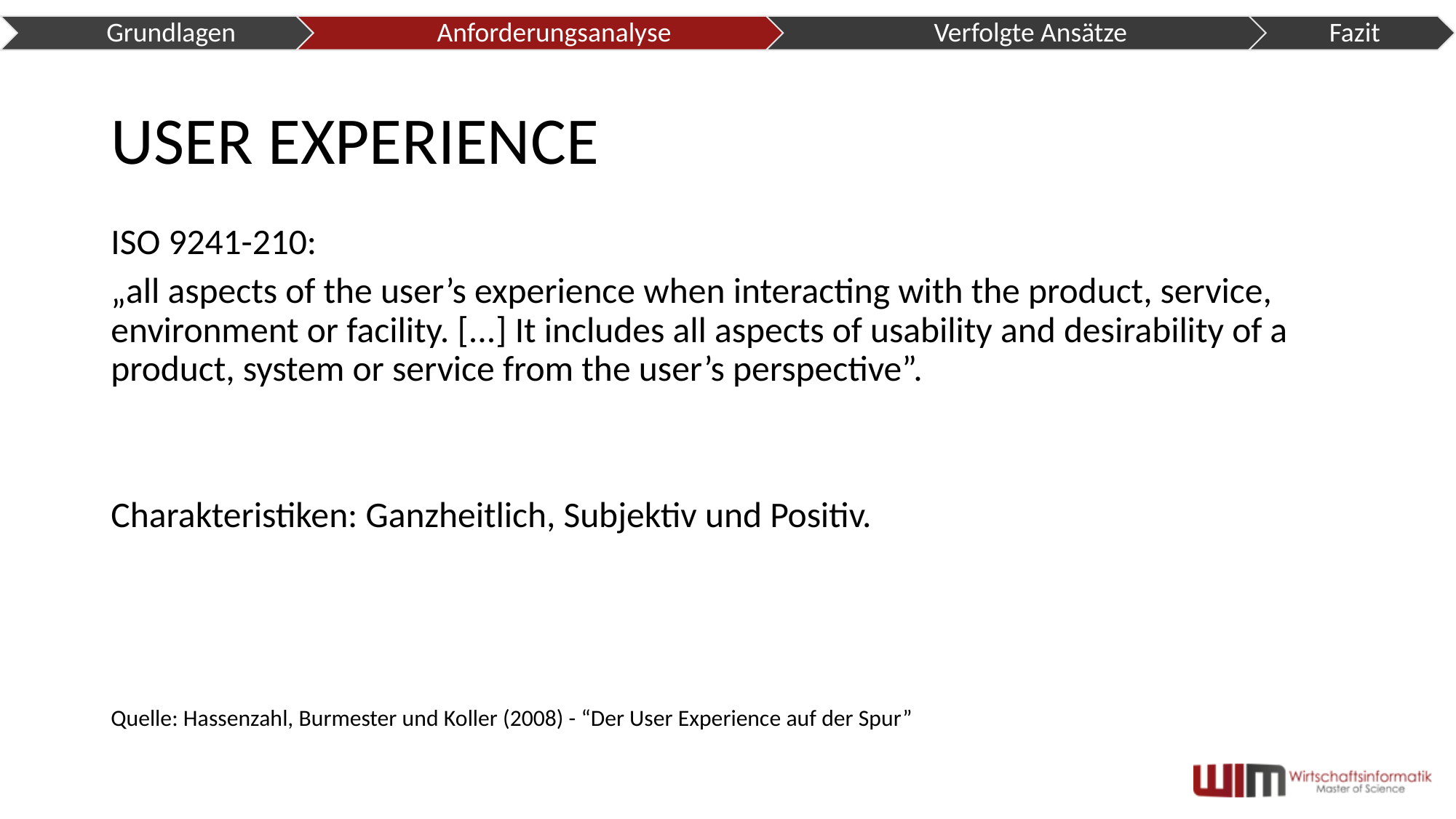

# USER EXPERIENCE
ISO 9241-210:
„all aspects of the user’s experience when interacting with the product, service, environment or facility. [...] It includes all aspects of usability and desirability of a product, system or service from the user’s perspective”.

Charakteristiken: Ganzheitlich, Subjektiv und Positiv.

Quelle: Hassenzahl, Burmester und Koller (2008) - “Der User Experience auf der Spur”